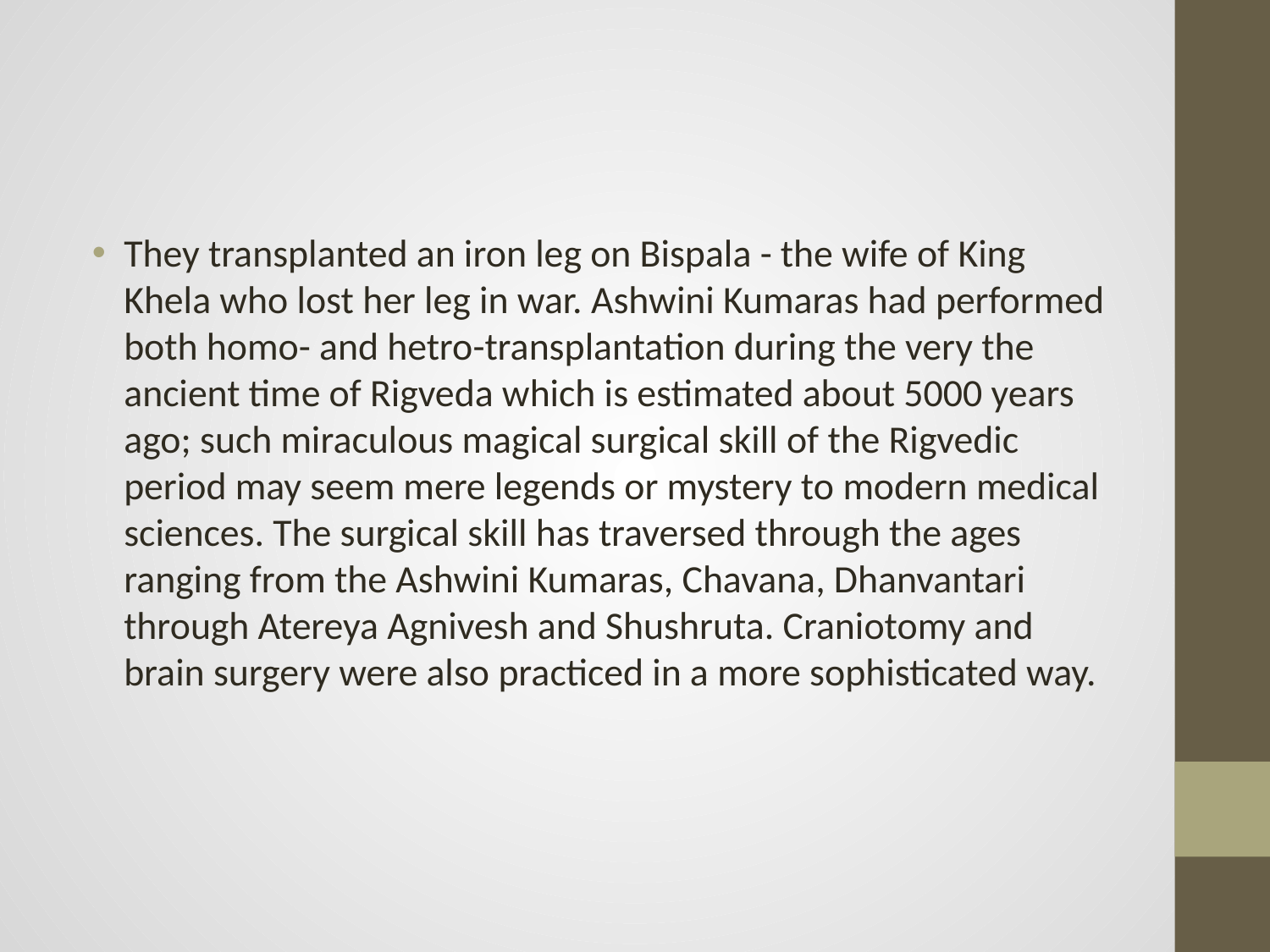

They transplanted an iron leg on Bispala - the wife of King Khela who lost her leg in war. Ashwini Kumaras had performed both homo- and hetro-transplantation during the very the ancient time of Rigveda which is estimated about 5000 years ago; such miraculous magical surgical skill of the Rigvedic period may seem mere legends or mystery to modern medical sciences. The surgical skill has traversed through the ages ranging from the Ashwini Kumaras, Chavana, Dhanvantari through Atereya Agnivesh and Shushruta. Craniotomy and brain surgery were also practiced in a more sophisticated way.